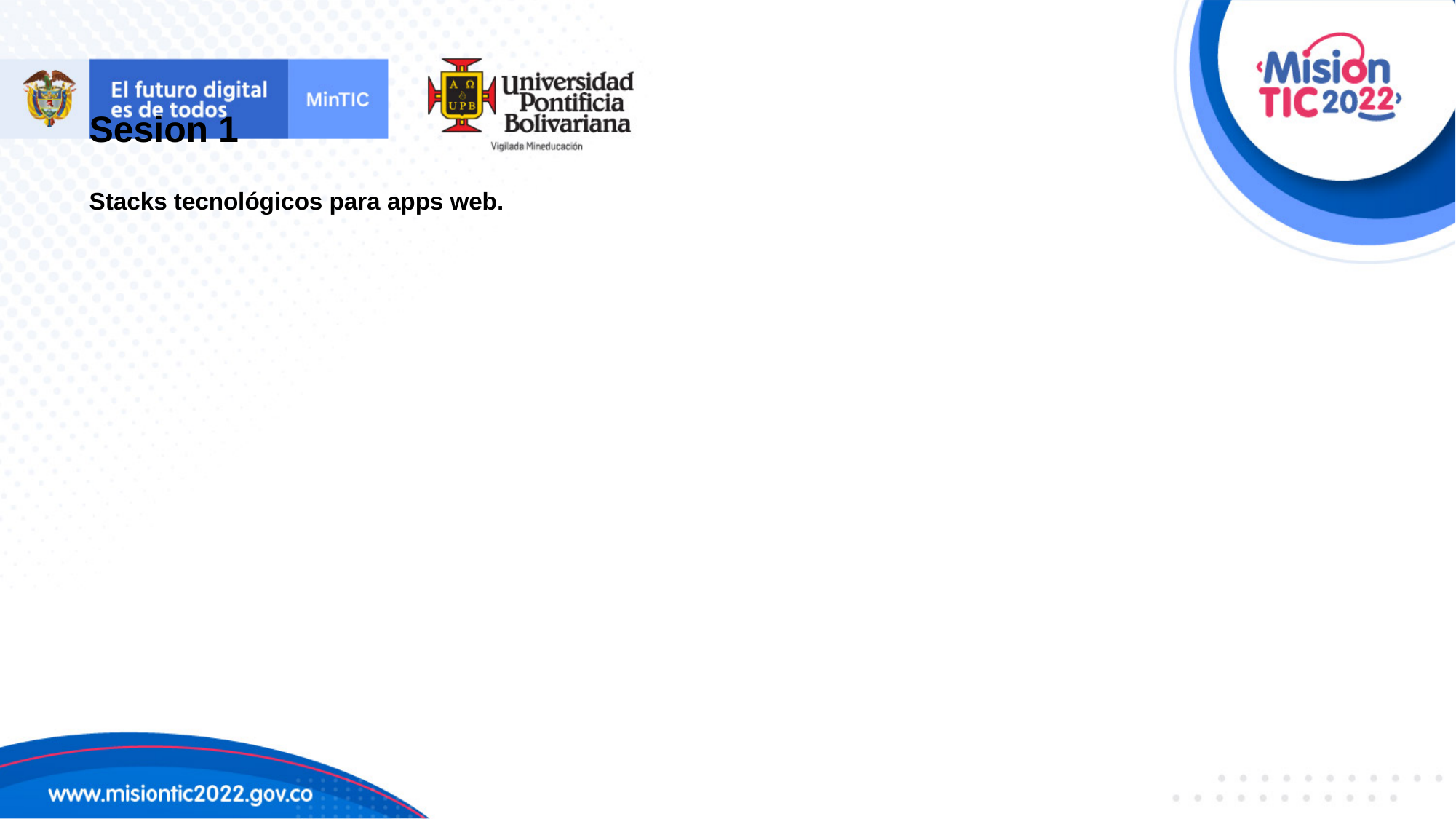

# Sesion 1 Stacks tecnológicos para apps web.